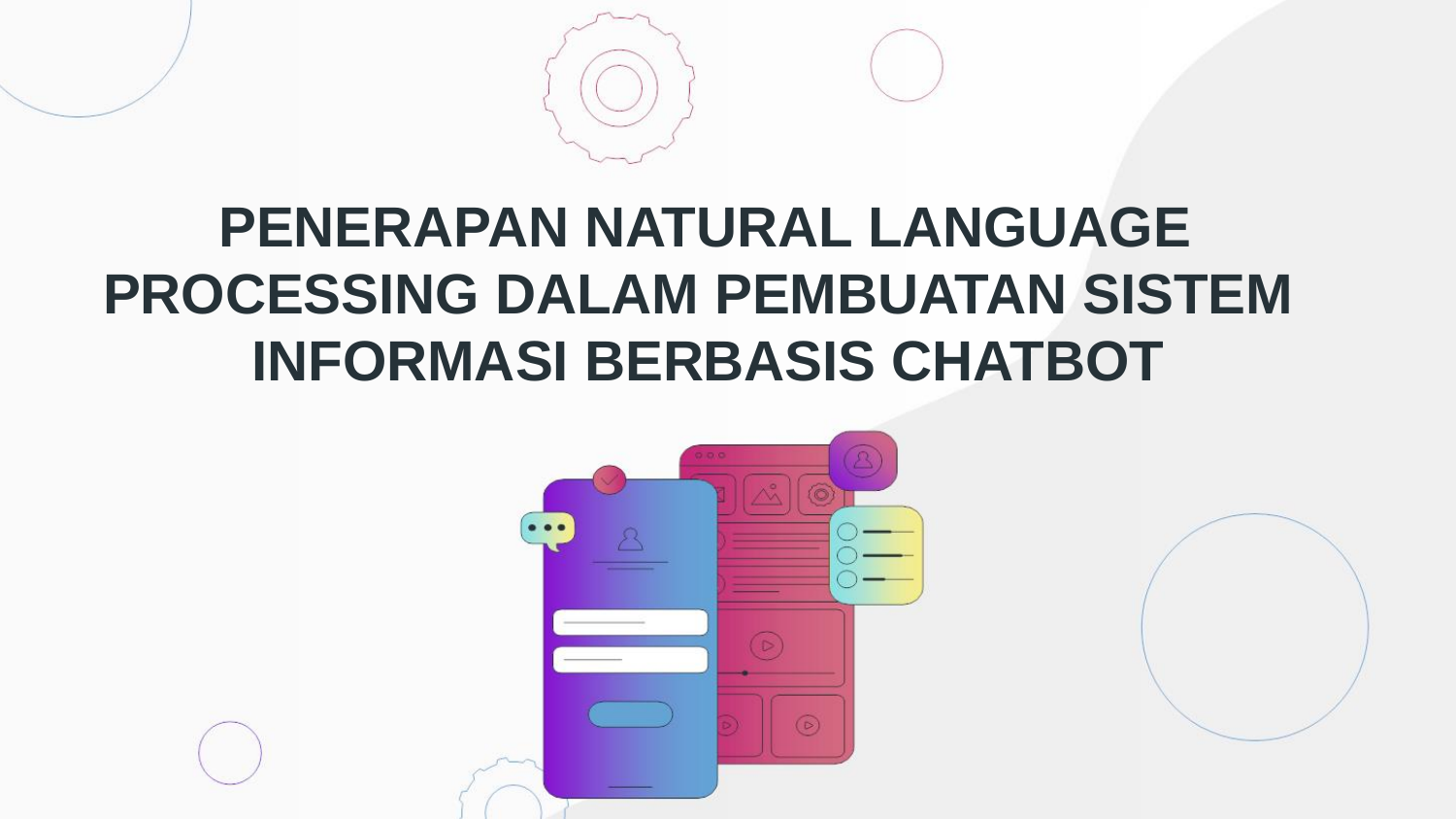

PENERAPAN NATURAL LANGUAGE
PROCESSING DALAM PEMBUATAN SISTEM
INFORMASI BERBASIS CHATBOT